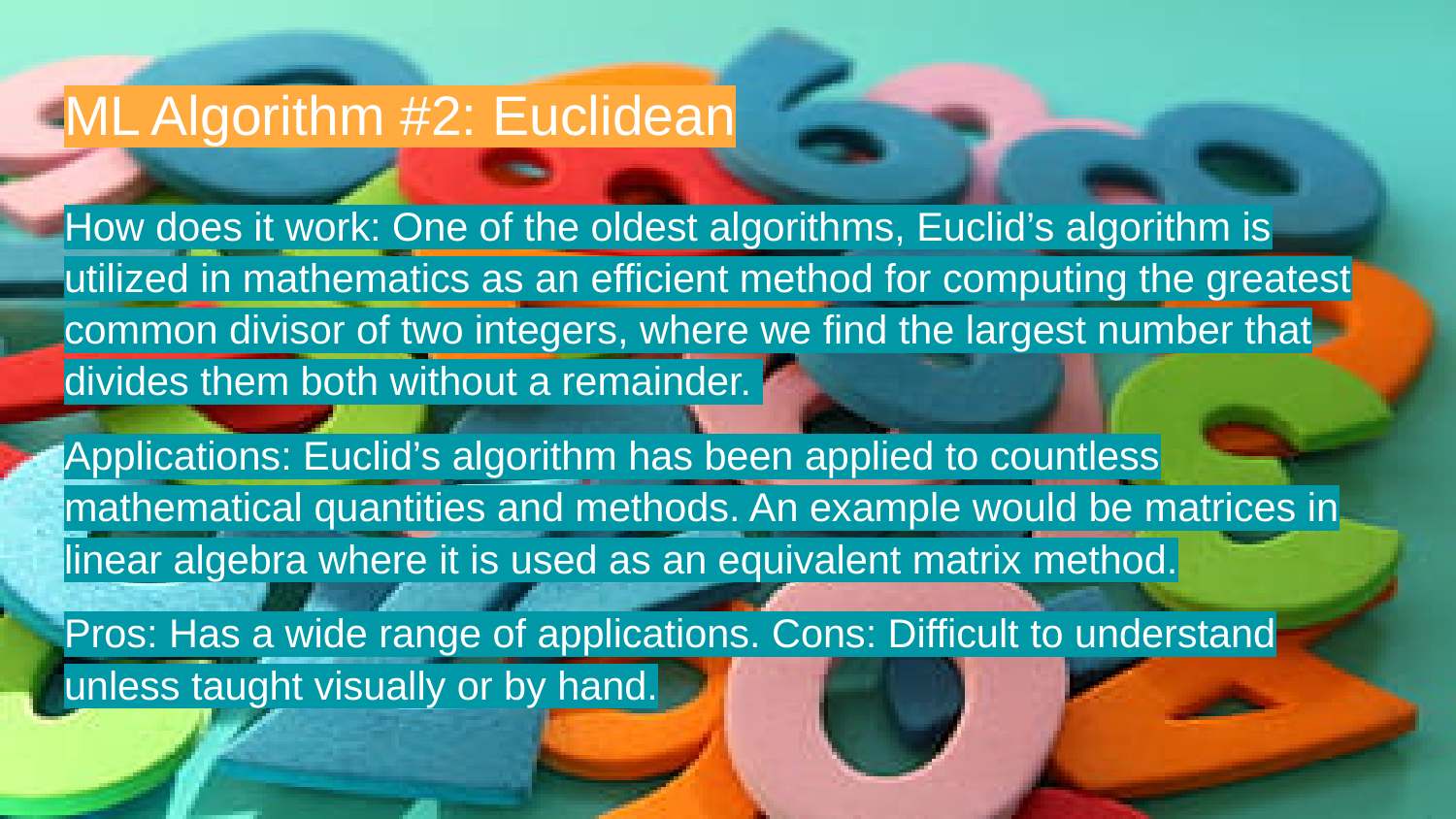

# ML Algorithm #2: Euclidean
How does it work: One of the oldest algorithms, Euclid’s algorithm is utilized in mathematics as an efficient method for computing the greatest common divisor of two integers, where we find the largest number that divides them both without a remainder.
Applications: Euclid’s algorithm has been applied to countless mathematical quantities and methods. An example would be matrices in linear algebra where it is used as an equivalent matrix method.
Pros: Has a wide range of applications. Cons: Difficult to understand unless taught visually or by hand.